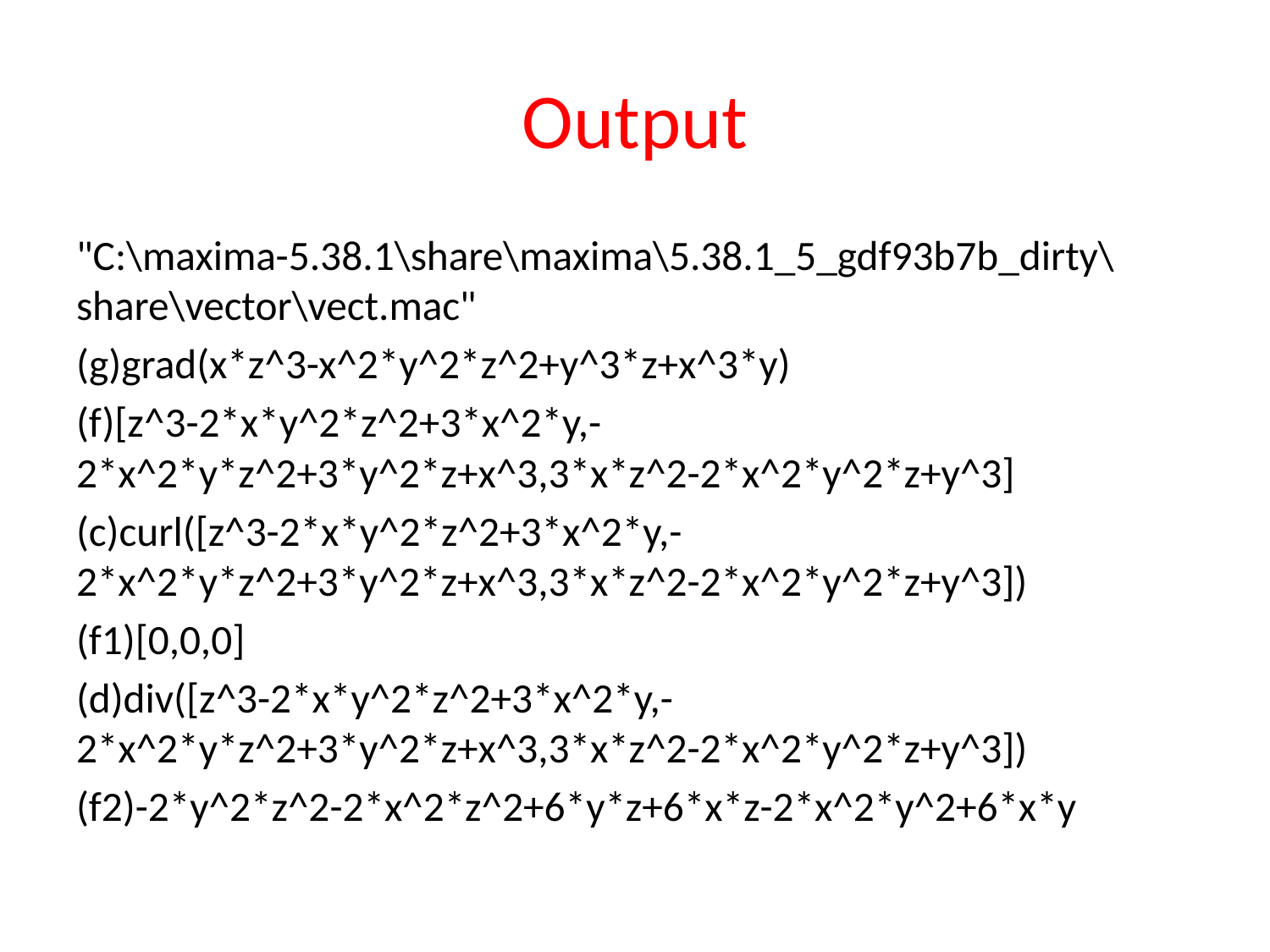

# Output
"C:\maxima-5.38.1\share\maxima\5.38.1_5_gdf93b7b_dirty\share\vector\vect.mac"
(g)grad(x*z^3-x^2*y^2*z^2+y^3*z+x^3*y)
(f)[z^3-2*x*y^2*z^2+3*x^2*y,-2*x^2*y*z^2+3*y^2*z+x^3,3*x*z^2-2*x^2*y^2*z+y^3]
(c)curl([z^3-2*x*y^2*z^2+3*x^2*y,-2*x^2*y*z^2+3*y^2*z+x^3,3*x*z^2-2*x^2*y^2*z+y^3])
(f1)[0,0,0]
(d)div([z^3-2*x*y^2*z^2+3*x^2*y,-2*x^2*y*z^2+3*y^2*z+x^3,3*x*z^2-2*x^2*y^2*z+y^3])
(f2)-2*y^2*z^2-2*x^2*z^2+6*y*z+6*x*z-2*x^2*y^2+6*x*y